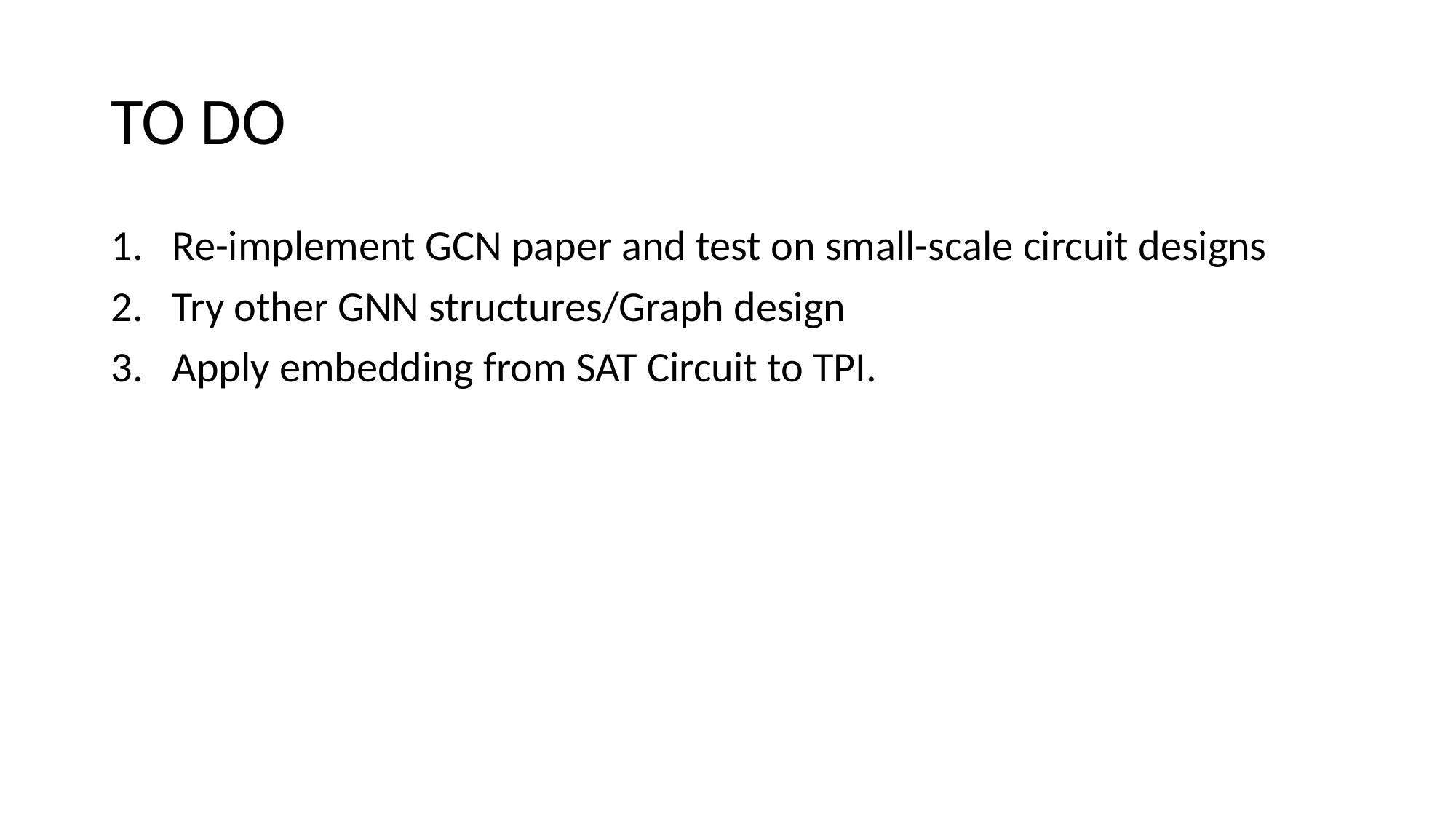

# TO DO
Re-implement GCN paper and test on small-scale circuit designs
Try other GNN structures/Graph design
Apply embedding from SAT Circuit to TPI.